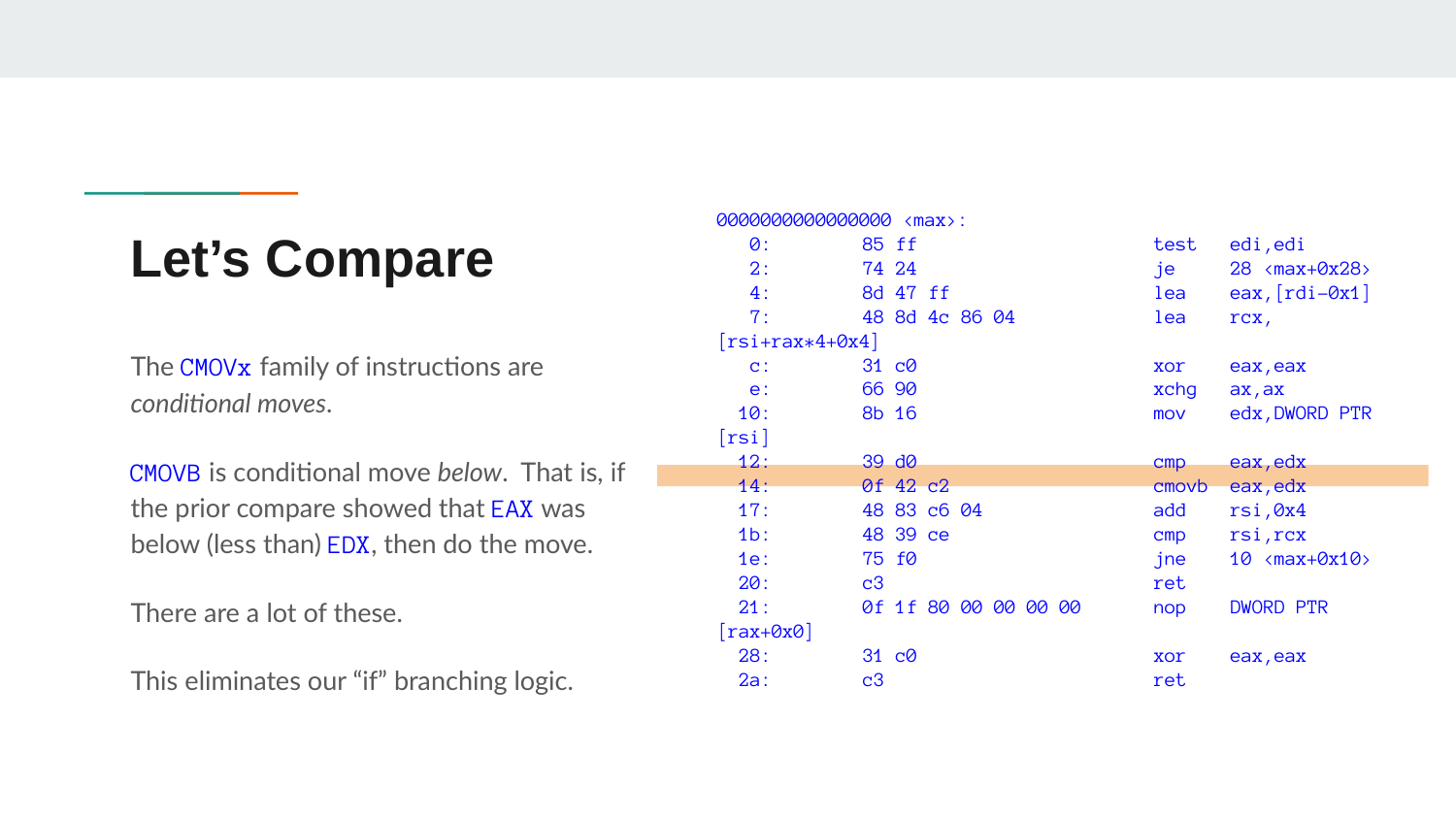

0000000000000000 <max>:
   0:	85 ff                	test   edi,edi
   2:	74 24                	je     28 <max+0x28>
   4:	8d 47 ff             	lea    eax,[rdi-0x1]
   7:	48 8d 4c 86 04       	lea    rcx,[rsi+rax*4+0x4]
   c:	31 c0                	xor    eax,eax
   e:	66 90                	xchg   ax,ax
  10:	8b 16                	mov    edx,DWORD PTR [rsi]
  12:	39 d0                	cmp    eax,edx
  14:	0f 42 c2             	cmovb  eax,edx
  17:	48 83 c6 04          	add    rsi,0x4
  1b:	48 39 ce             	cmp    rsi,rcx
  1e:	75 f0                	jne    10 <max+0x10>
  20:	c3                   	ret
  21:	0f 1f 80 00 00 00 00 	nop    DWORD PTR [rax+0x0]
  28:	31 c0                	xor    eax,eax
  2a:	c3                   	ret
# Let’s Compare
The CMOVx family of instructions are conditional moves.
CMOVB is conditional move below.  That is, if the prior compare showed that EAX was below (less than) EDX, then do the move.
There are a lot of these.
This eliminates our “if” branching logic.